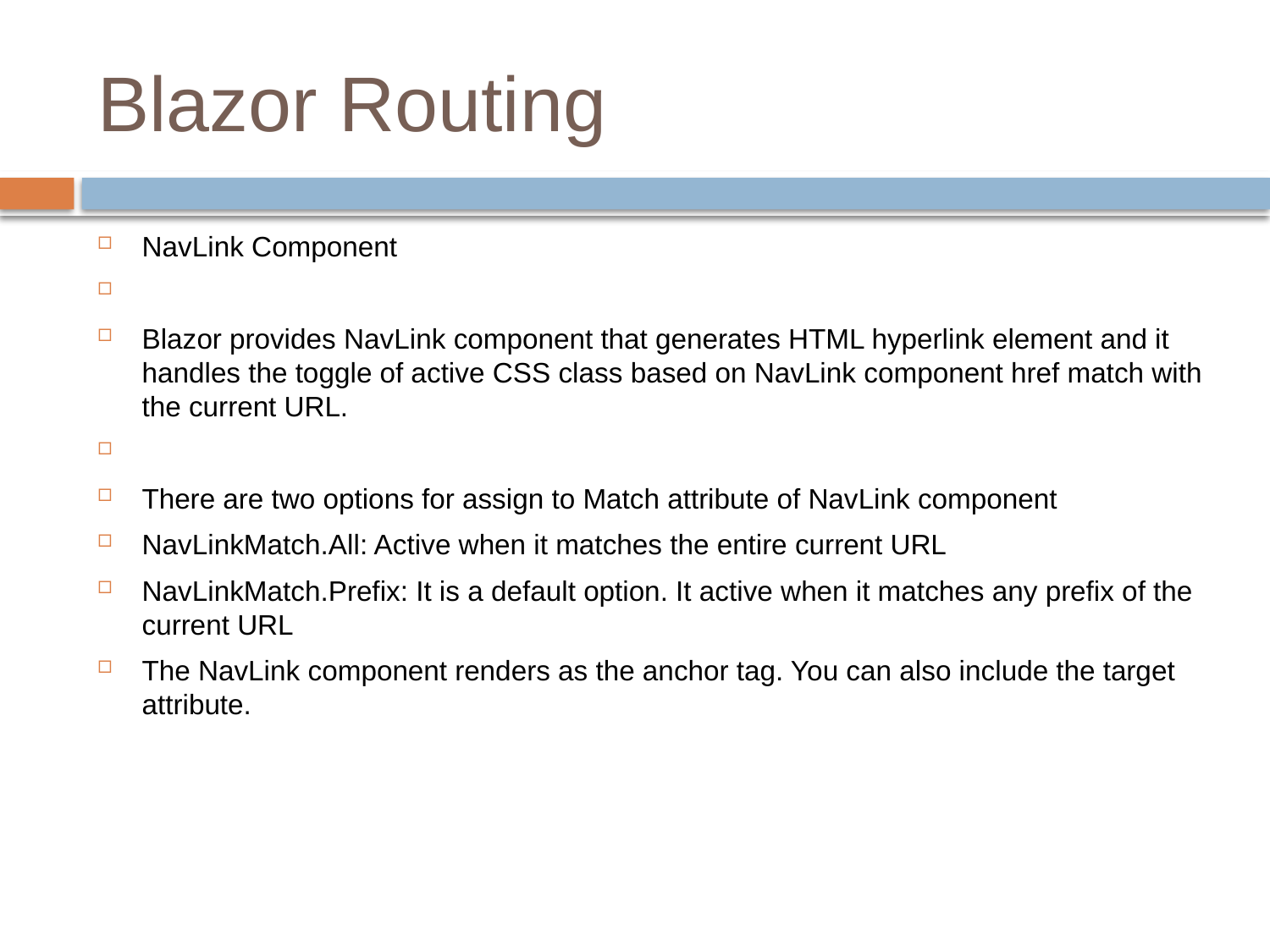

# Blazor Routing
NavLink Component

Blazor provides NavLink component that generates HTML hyperlink element and it handles the toggle of active CSS class based on NavLink component href match with the current URL.

There are two options for assign to Match attribute of NavLink component
NavLinkMatch.All: Active when it matches the entire current URL
NavLinkMatch.Prefix: It is a default option. It active when it matches any prefix of the current URL
The NavLink component renders as the anchor tag. You can also include the target attribute.